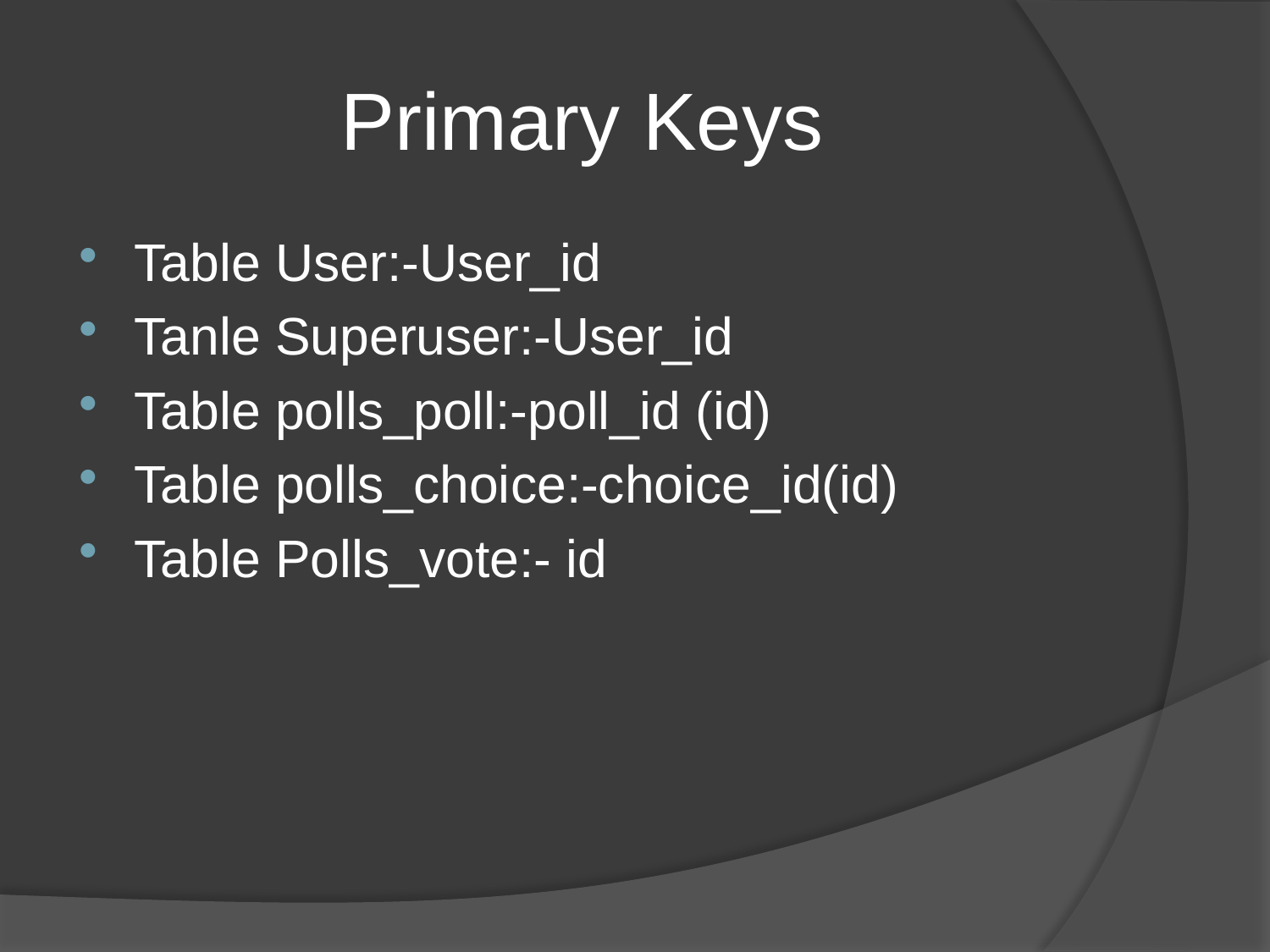

# Primary Keys
Table User:-User_id
Tanle Superuser:-User_id
Table polls_poll:-poll_id (id)
Table polls_choice:-choice_id(id)
Table Polls_vote:- id